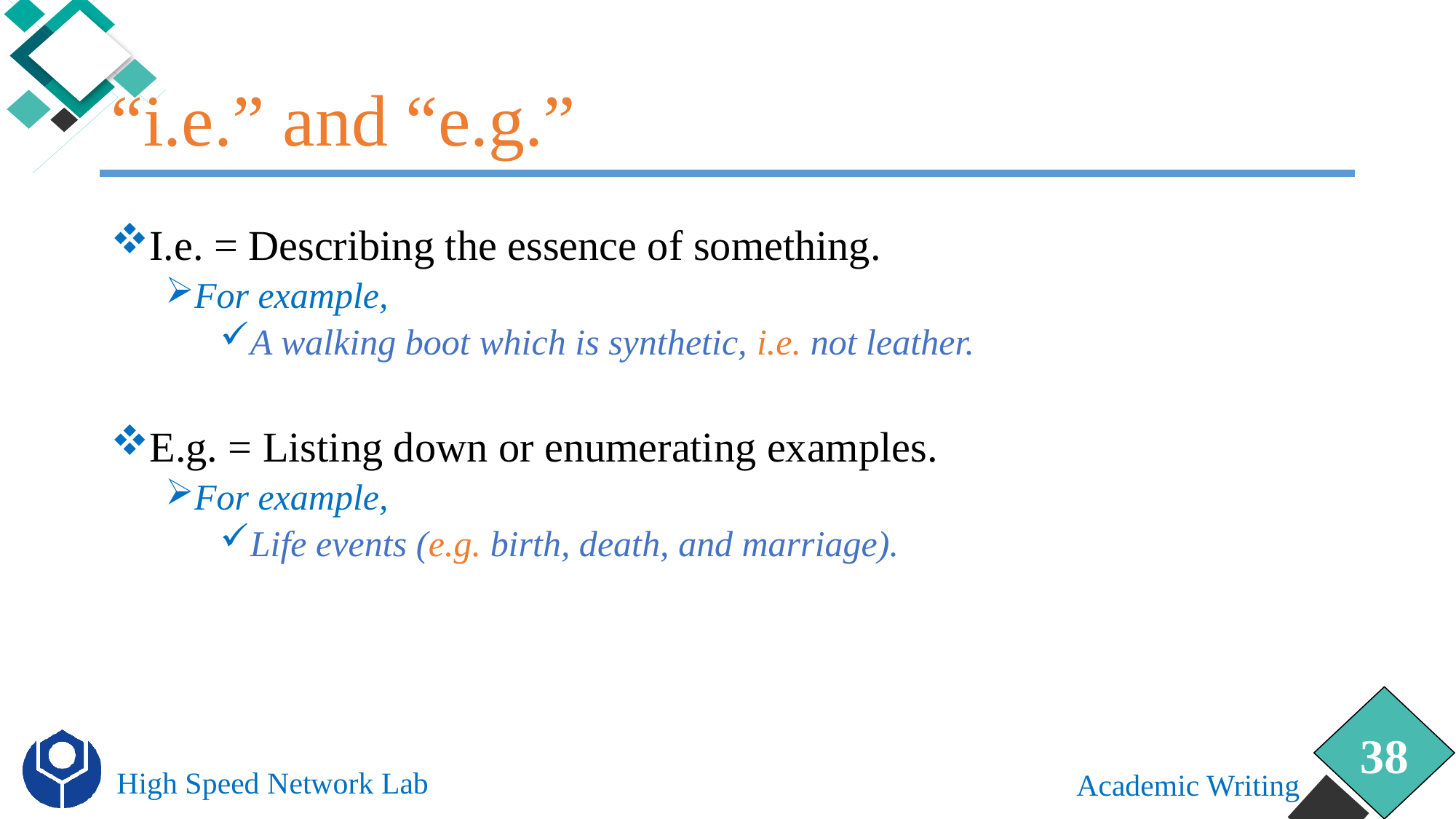

# “i.e.” and “e.g.”
I.e. = Describing the essence of something.
For example,
A walking boot which is synthetic, i.e. not leather.

E.g. = Listing down or enumerating examples.
For example,
Life events (e.g. birth, death, and marriage).